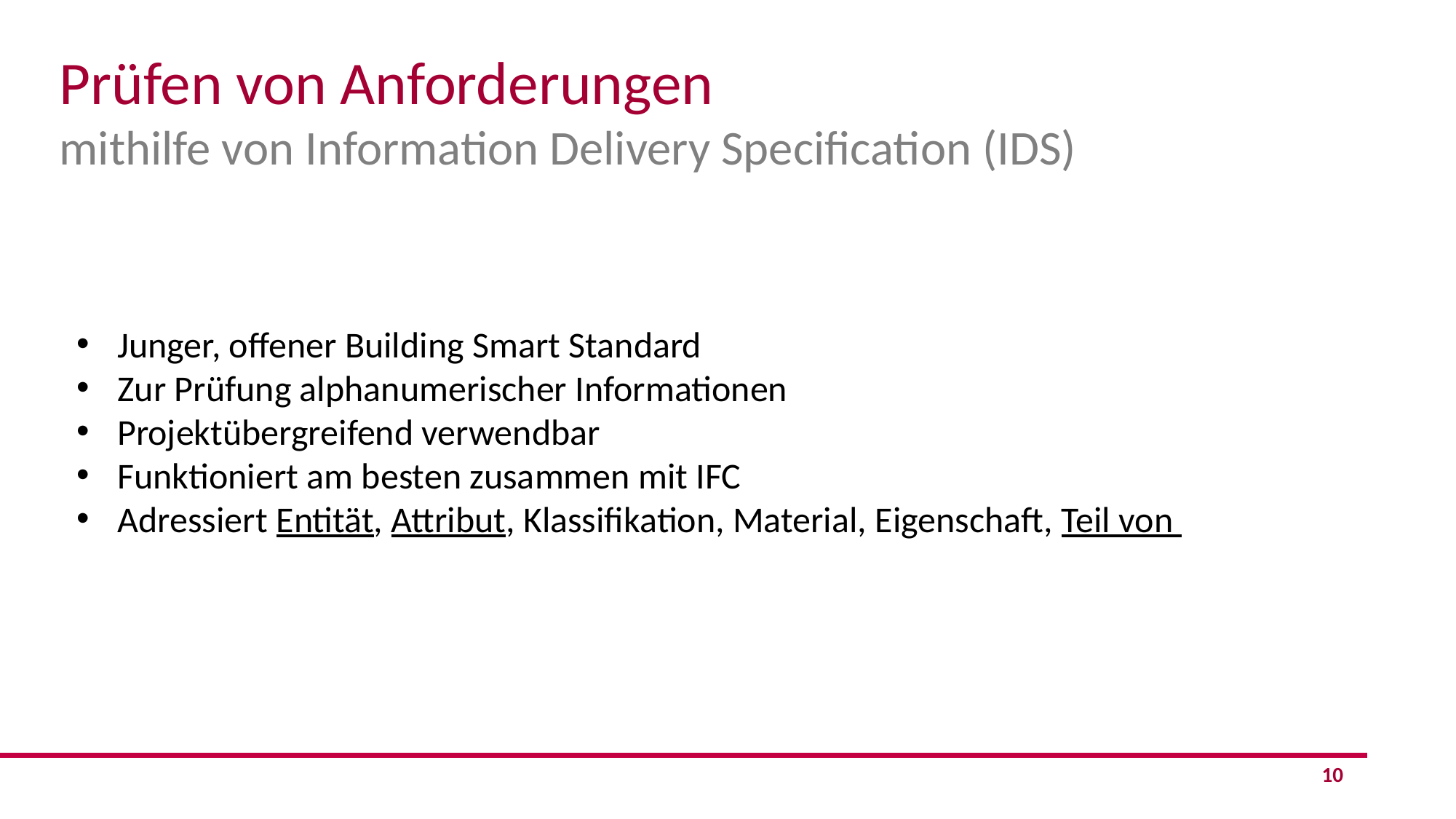

# Prüfen von Anforderungen mithilfe von Information Delivery Specification (IDS)

Junger, offener Building Smart Standard
Zur Prüfung alphanumerischer Informationen
Projektübergreifend verwendbar
Funktioniert am besten zusammen mit IFC
Adressiert Entität, Attribut, Klassifikation, Material, Eigenschaft, Teil von
10